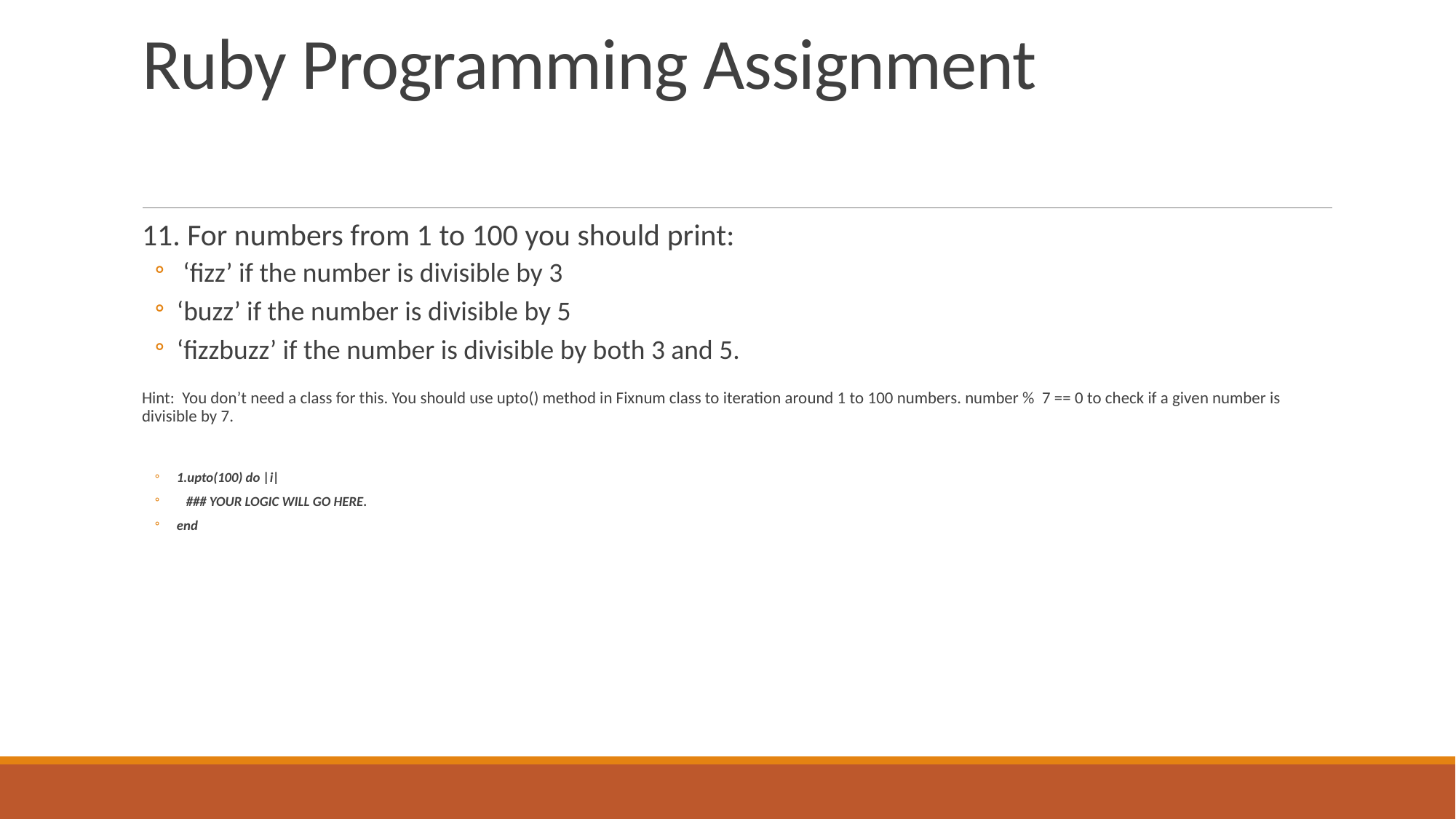

# Ruby Programming Assignment
11. For numbers from 1 to 100 you should print:
 ‘fizz’ if the number is divisible by 3
‘buzz’ if the number is divisible by 5
‘fizzbuzz’ if the number is divisible by both 3 and 5.
Hint:  You don’t need a class for this. You should use upto() method in Fixnum class to iteration around 1 to 100 numbers. number %  7 == 0 to check if a given number is divisible by 7.

1.upto(100) do |i|
   ### YOUR LOGIC WILL GO HERE.
end